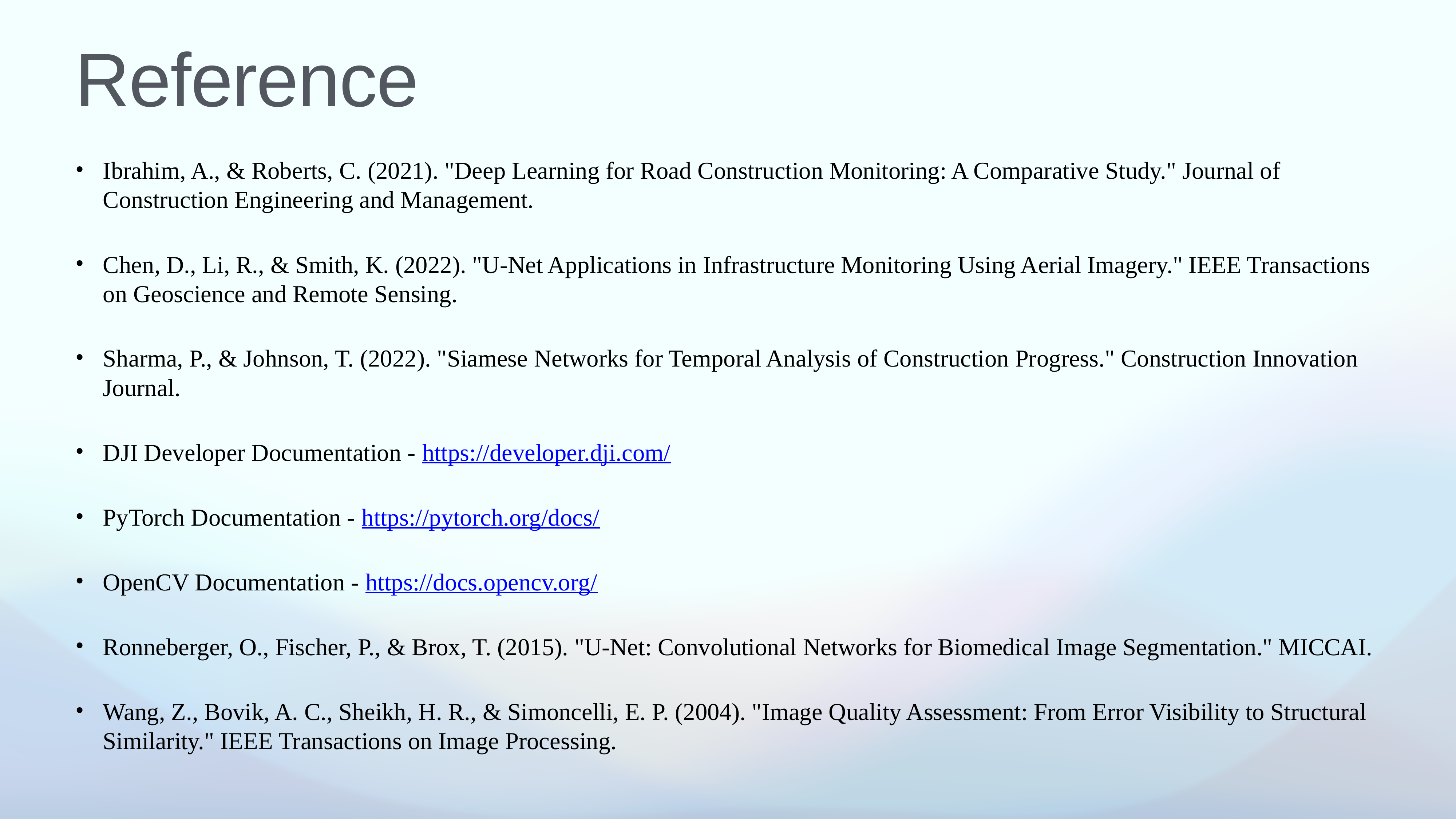

# Reference

Ibrahim, A., & Roberts, C. (2021). "Deep Learning for Road Construction Monitoring: A Comparative Study." Journal of Construction Engineering and Management.
Chen, D., Li, R., & Smith, K. (2022). "U-Net Applications in Infrastructure Monitoring Using Aerial Imagery." IEEE Transactions on Geoscience and Remote Sensing.
Sharma, P., & Johnson, T. (2022). "Siamese Networks for Temporal Analysis of Construction Progress." Construction Innovation Journal.
DJI Developer Documentation - https://developer.dji.com/
PyTorch Documentation - https://pytorch.org/docs/
OpenCV Documentation - https://docs.opencv.org/
Ronneberger, O., Fischer, P., & Brox, T. (2015). "U-Net: Convolutional Networks for Biomedical Image Segmentation." MICCAI.
Wang, Z., Bovik, A. C., Sheikh, H. R., & Simoncelli, E. P. (2004). "Image Quality Assessment: From Error Visibility to Structural Similarity." IEEE Transactions on Image Processing.